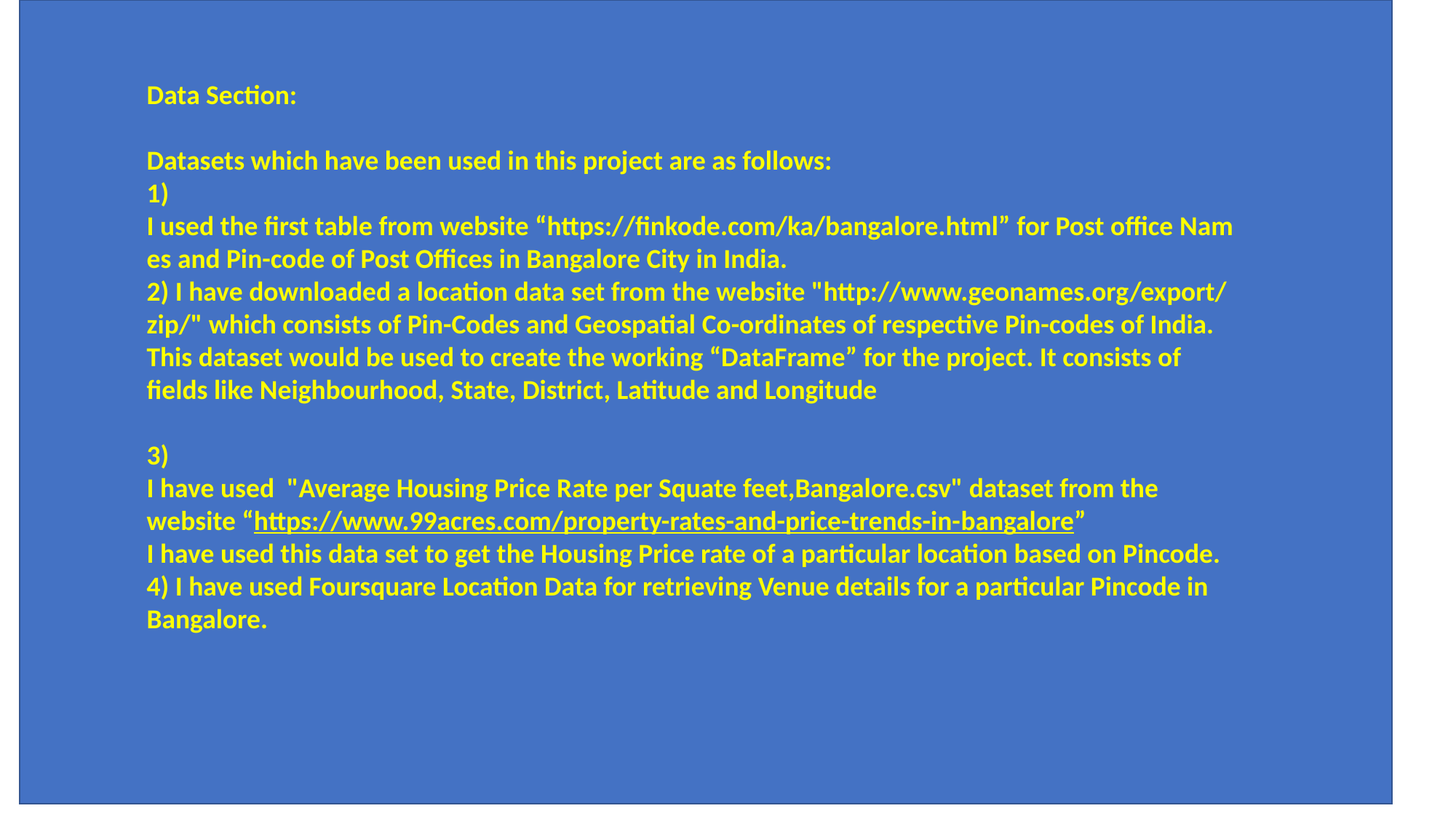

Data Section:

Datasets which have been used in this project are as follows:
1) I used the first table from website “https://finkode.com/ka/bangalore.html” for Post office Names and Pin-code of Post Offices in Bangalore City in India.
2) I have downloaded a location data set from the website "http://www.geonames.org/export/zip/" which consists of Pin-Codes and Geospatial Co-ordinates of respective Pin-codes of India.
This dataset would be used to create the working “DataFrame” for the project. It consists of fields like Neighbourhood, State, District, Latitude and Longitude

3)
I have used  "Average Housing Price Rate per Squate feet,Bangalore.csv" dataset from the website “https://www.99acres.com/property-rates-and-price-trends-in-bangalore”
I have used this data set to get the Housing Price rate of a particular location based on Pincode.
4) I have used Foursquare Location Data for retrieving Venue details for a particular Pincode in Bangalore.